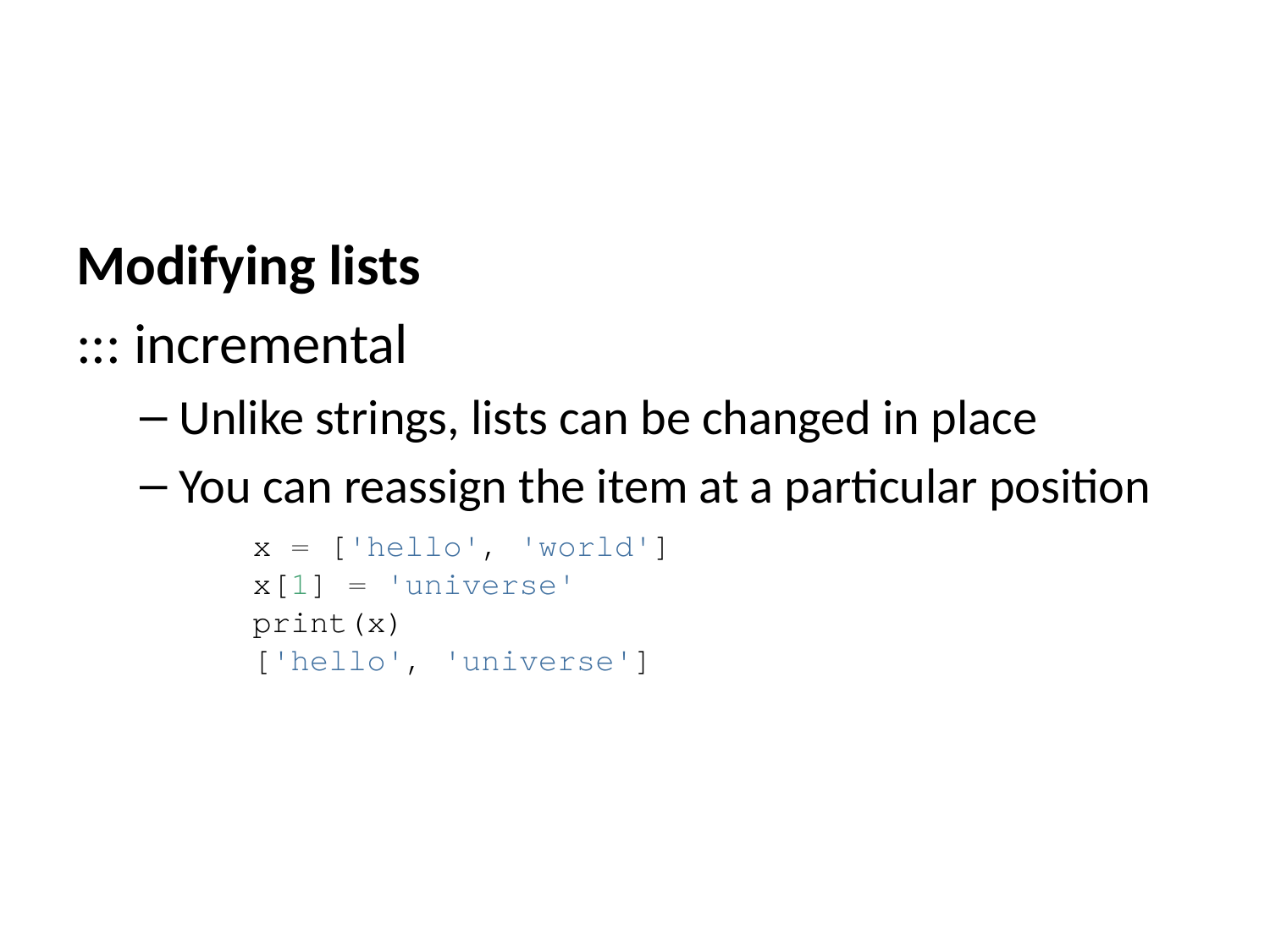

Modifying lists
::: incremental
Unlike strings, lists can be changed in place
You can reassign the item at a particular position
x = ['hello', 'world']
x[1] = 'universe'
print(x)
['hello', 'universe']